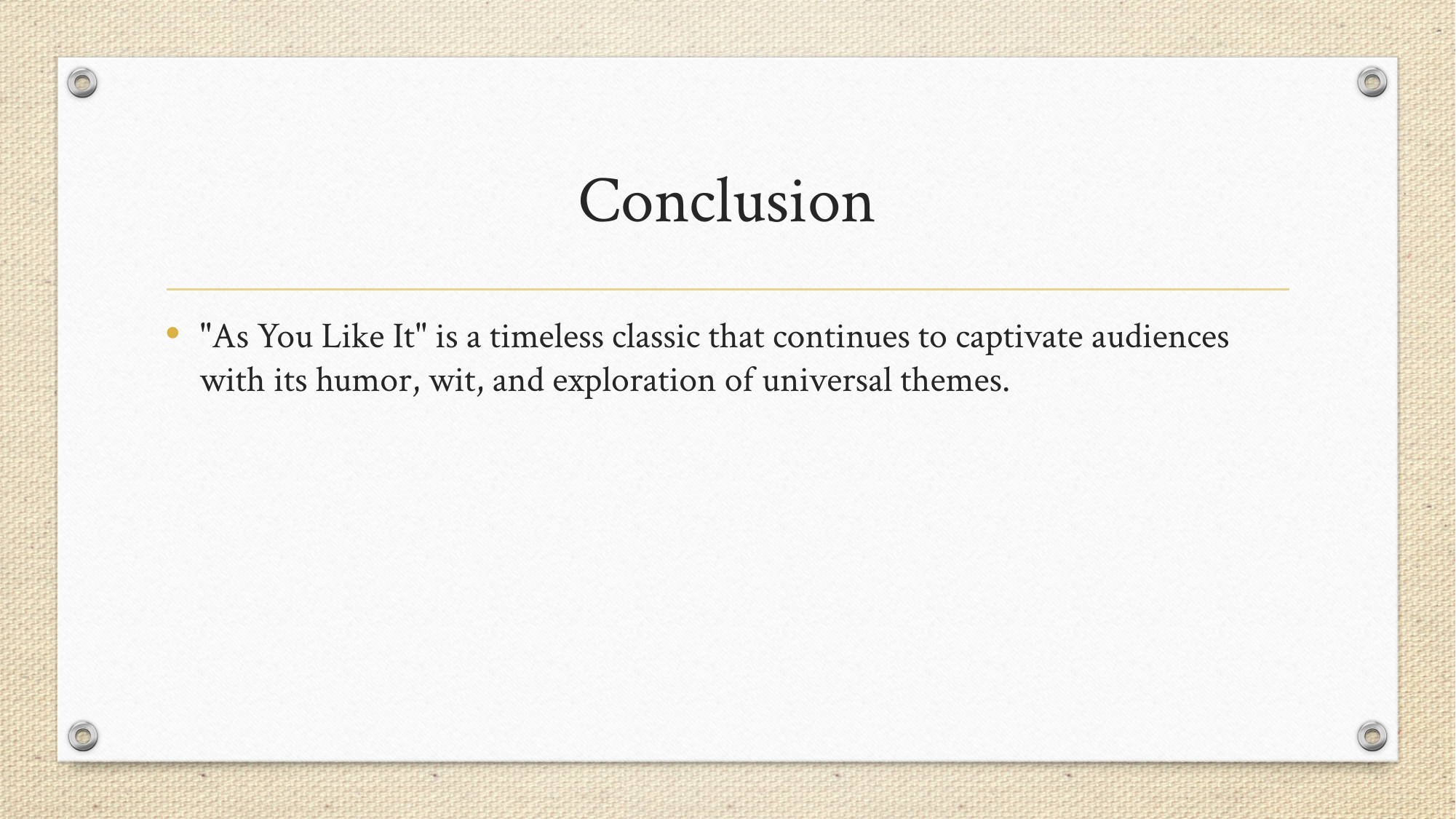

# Conclusion
"As You Like It" is a timeless classic that continues to captivate audiences with its humor, wit, and exploration of universal themes.